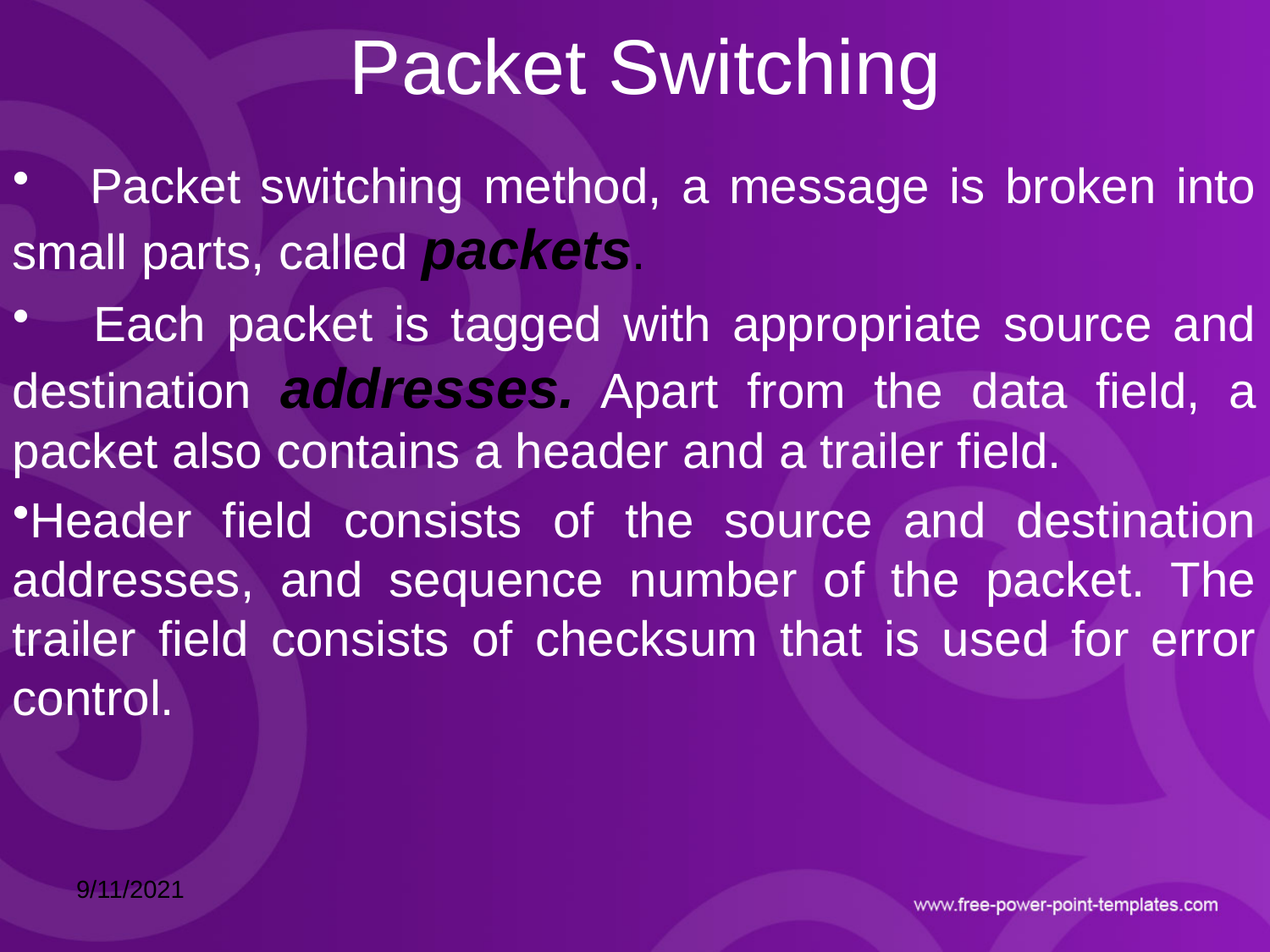

# Packet Switching
   Packet switching method, a message is broken into small parts, called packets.
   Each packet is tagged with appropriate source and destination addresses. Apart from the data field, a packet also contains a header and a trailer field.
Header field consists of the source and destination addresses, and sequence number of the packet. The trailer field consists of checksum that is used for error control.
9/11/2021